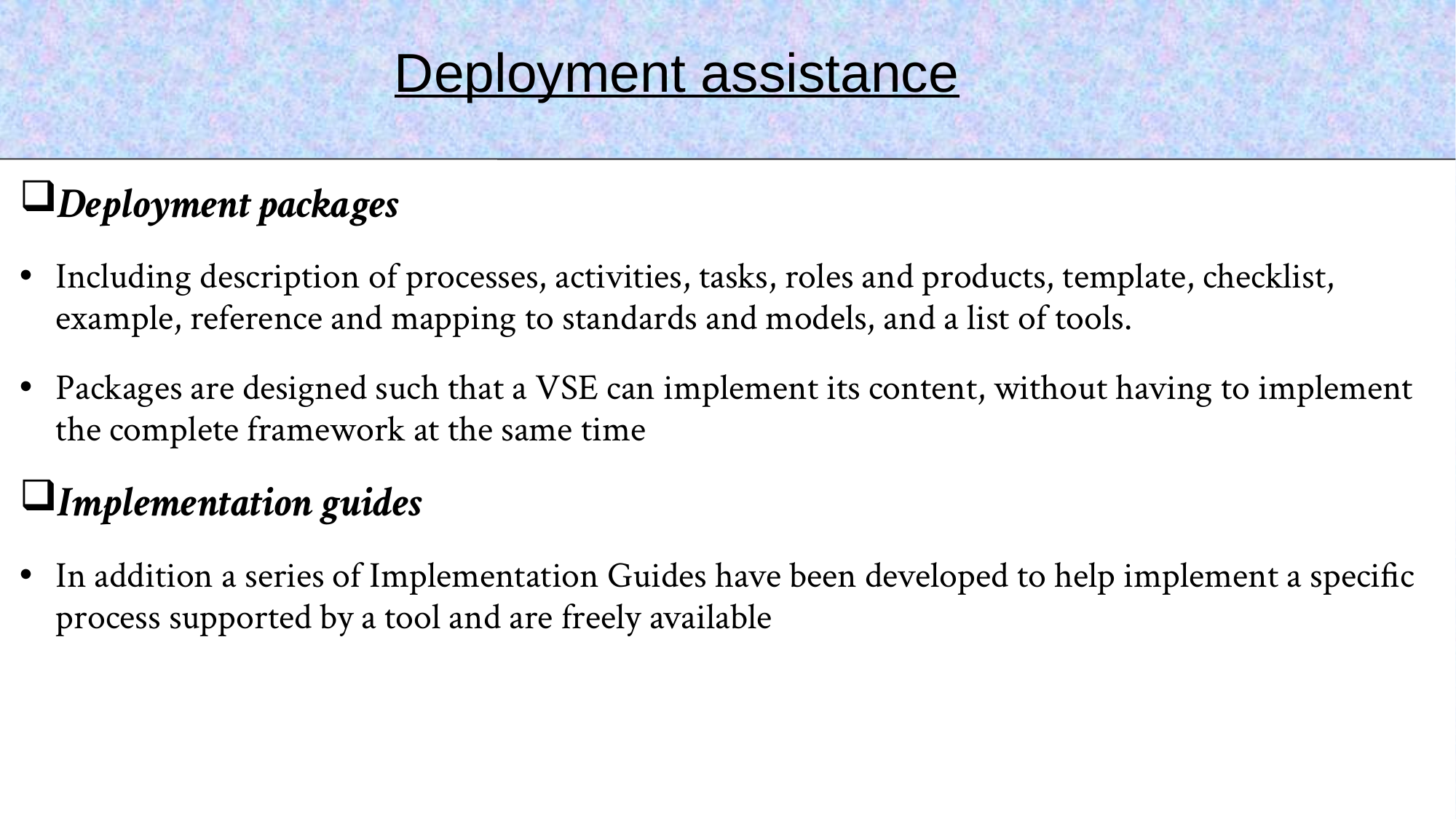

Deployment assistance
Deployment packages
Including description of processes, activities, tasks, roles and products, template, checklist, example, reference and mapping to standards and models, and a list of tools.
Packages are designed such that a VSE can implement its content, without having to implement the complete framework at the same time
Implementation guides
In addition a series of Implementation Guides have been developed to help implement a specific process supported by a tool and are freely available